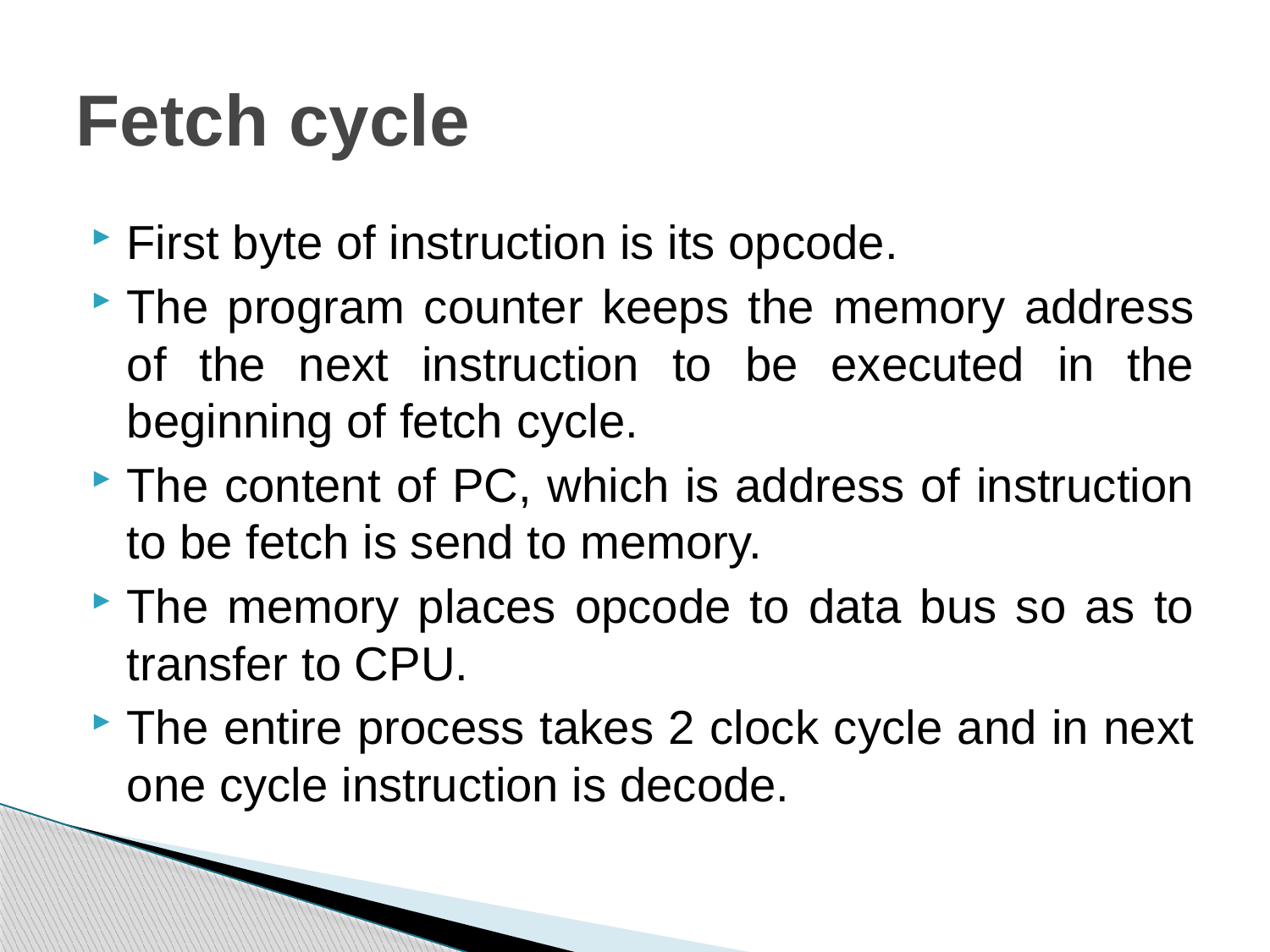

# Fetch cycle
First byte of instruction is its opcode.
The program counter keeps the memory address of the next instruction to be executed in the beginning of fetch cycle.
The content of PC, which is address of instruction to be fetch is send to memory.
The memory places opcode to data bus so as to transfer to CPU.
The entire process takes 2 clock cycle and in next one cycle instruction is decode.